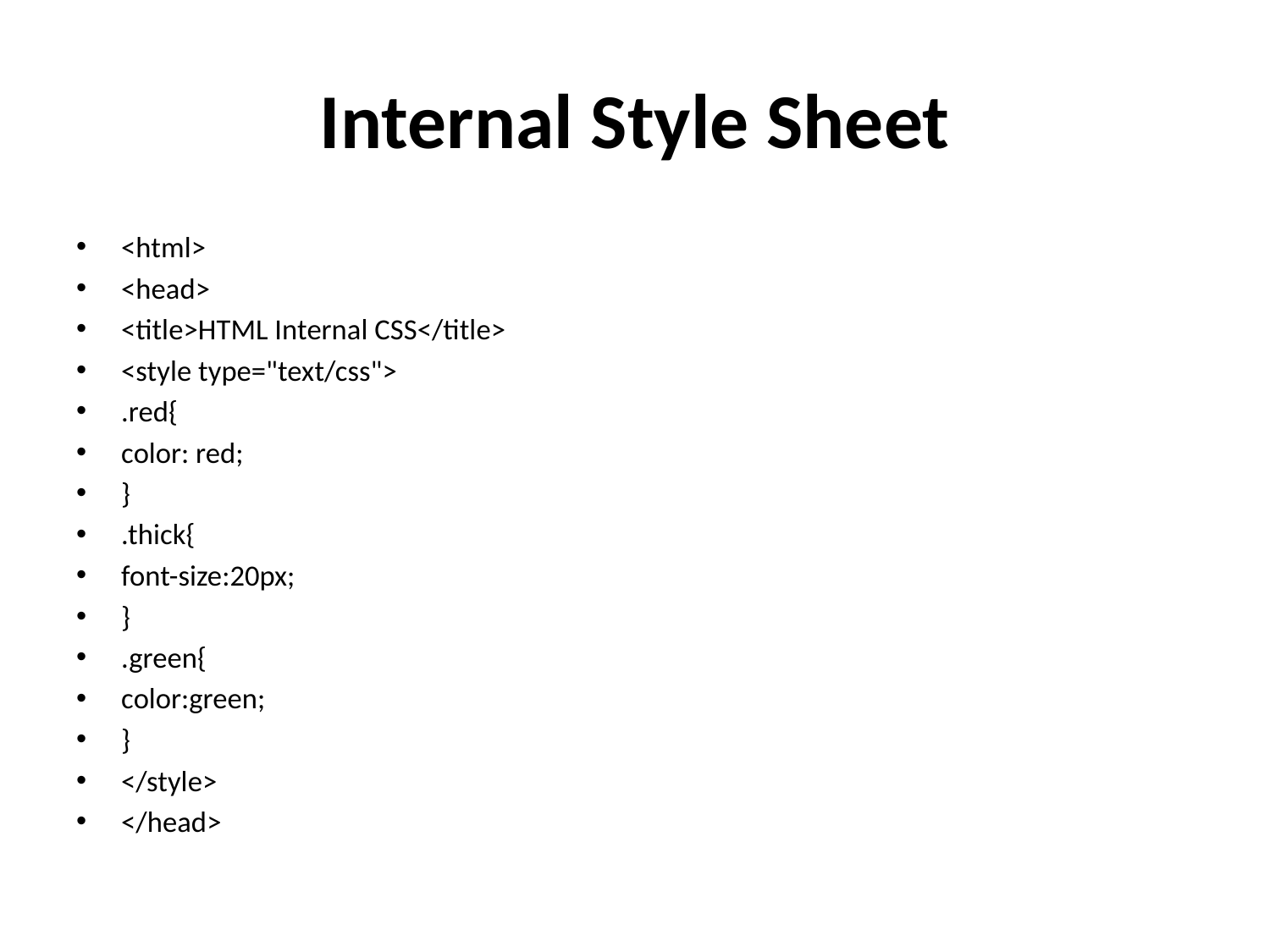

# Internal Style Sheet
<html>
<head>
<title>HTML Internal CSS</title>
<style type="text/css">
.red{
color: red;
}
.thick{
font-size:20px;
}
.green{
color:green;
}
</style>
</head>